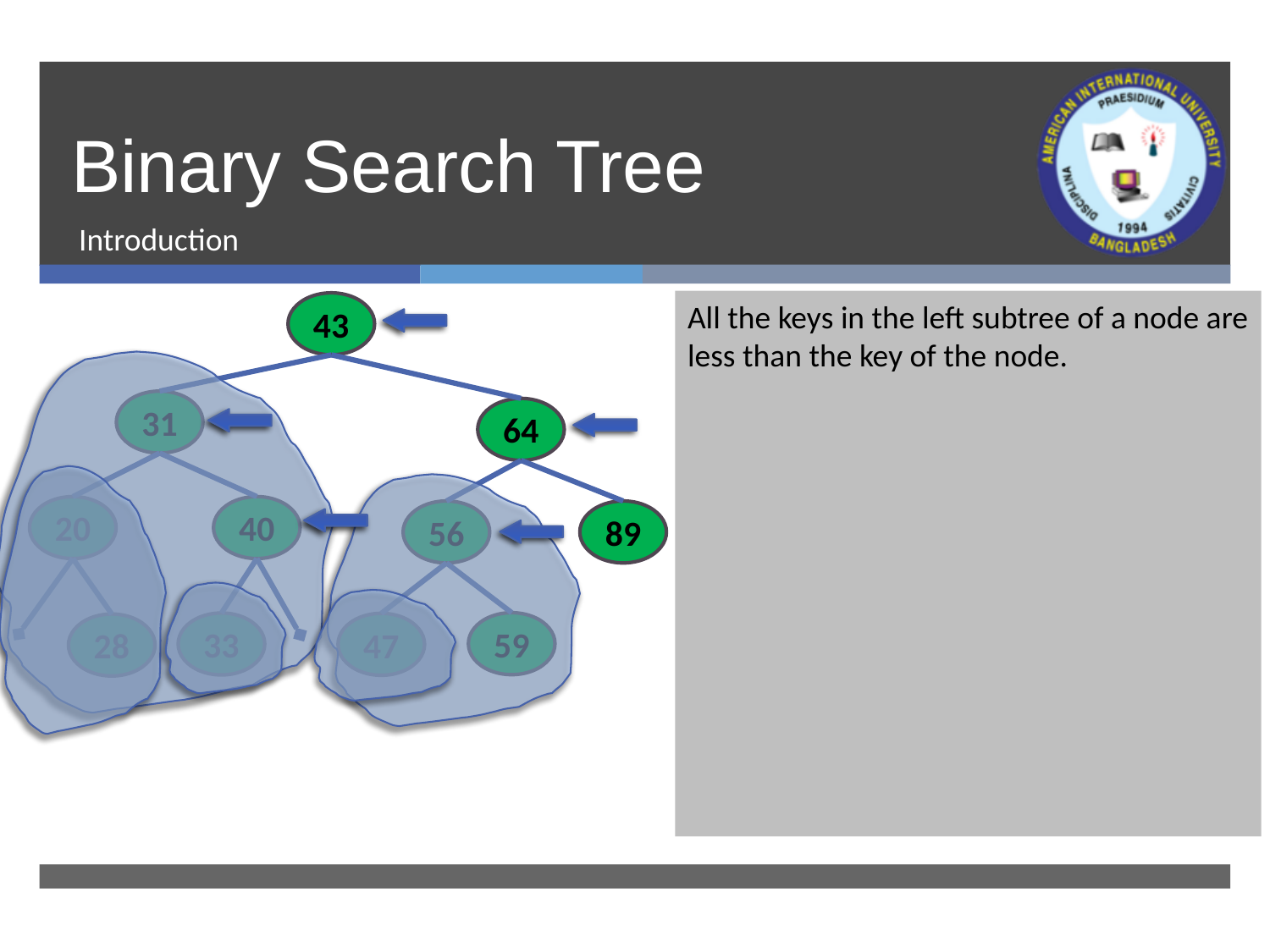

# Binary Search Tree
Introduction
All the keys in the left subtree of a node are less than the key of the node.

43

31
64

40
20
56
89

59
33
47
28